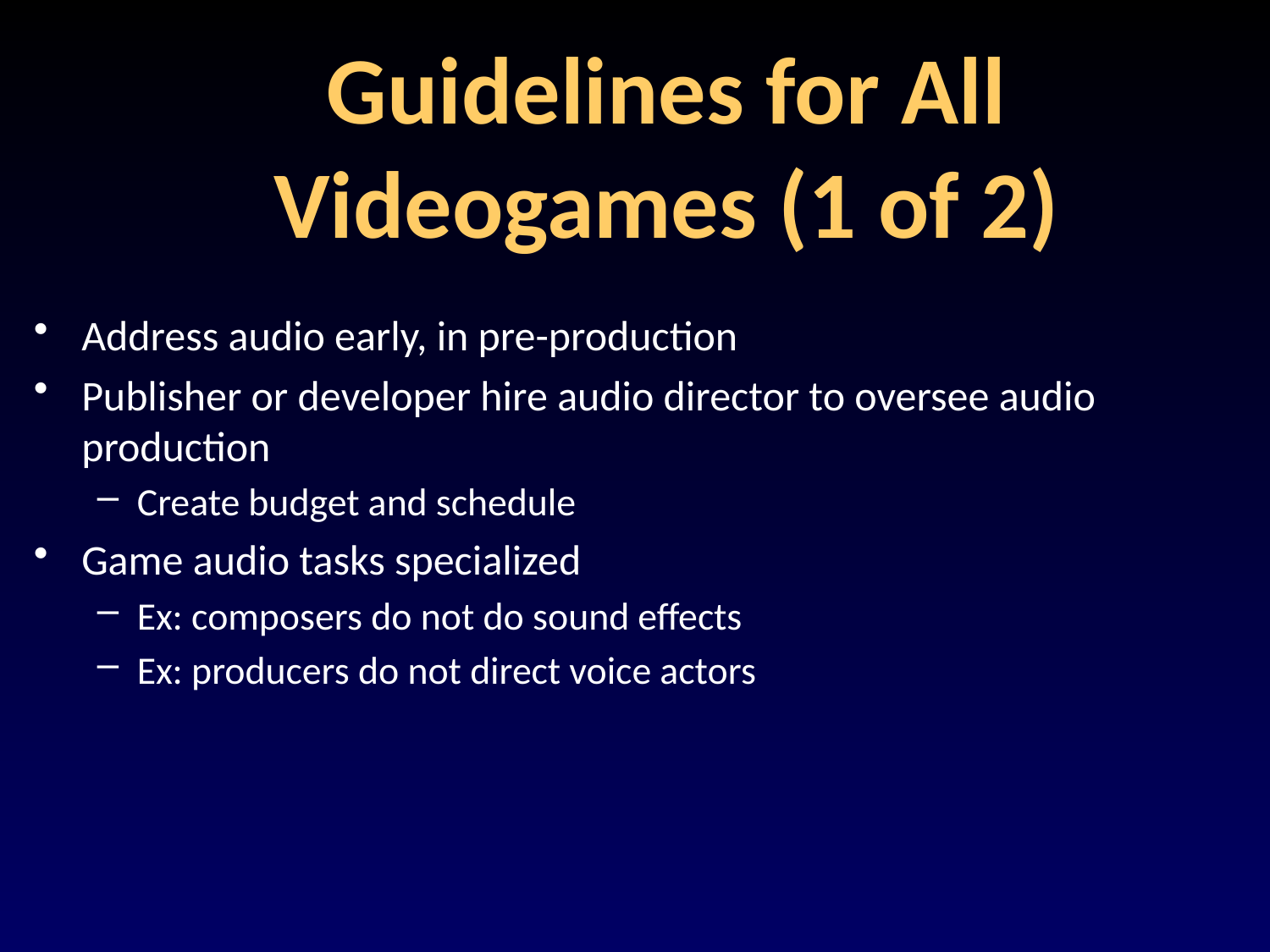

# Guidelines for All Videogames (1 of 2)
Address audio early, in pre-production
Publisher or developer hire audio director to oversee audio production
Create budget and schedule
Game audio tasks specialized
Ex: composers do not do sound effects
Ex: producers do not direct voice actors